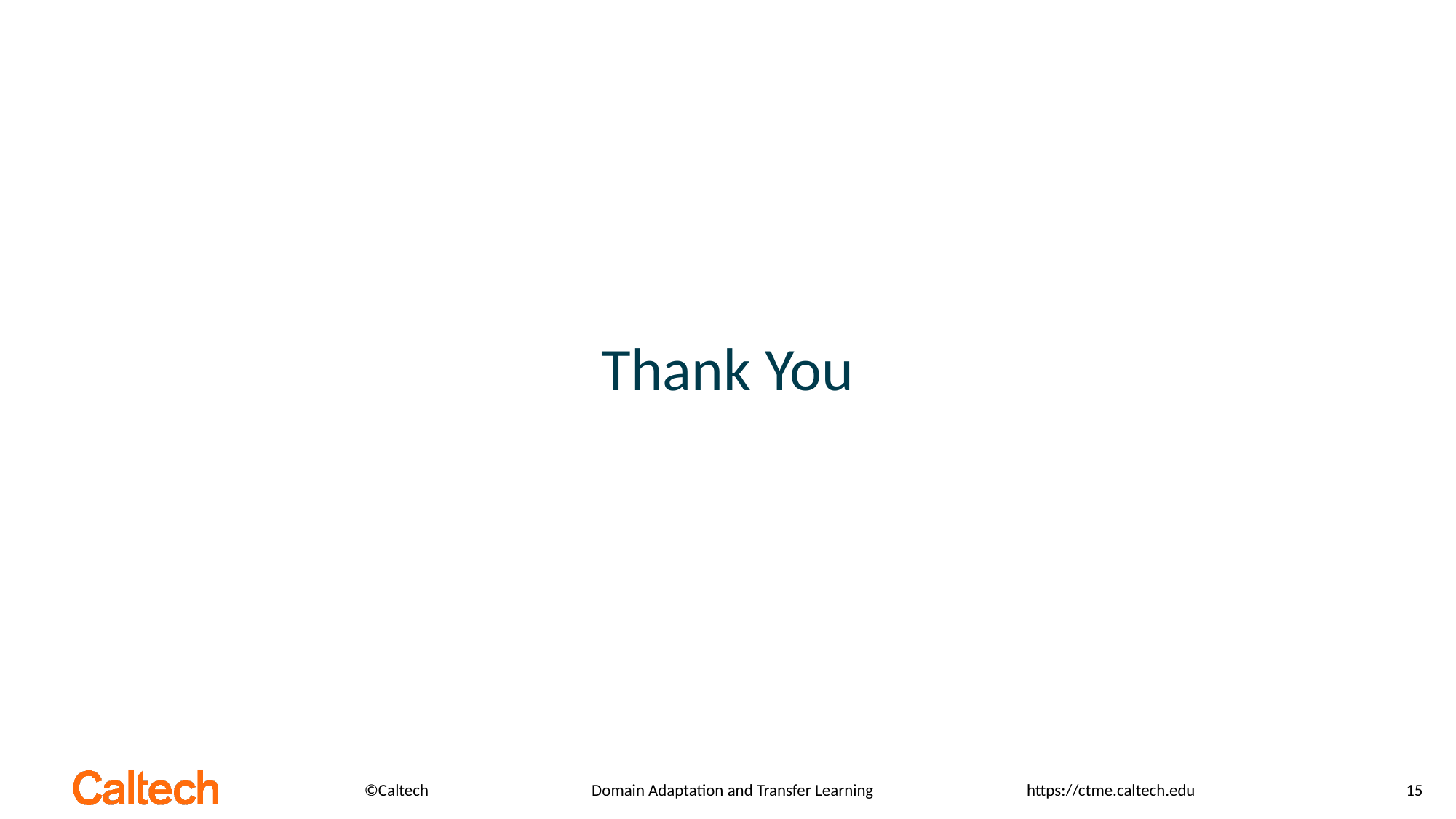

# Thank You
Domain Adaptation and Transfer Learning
15